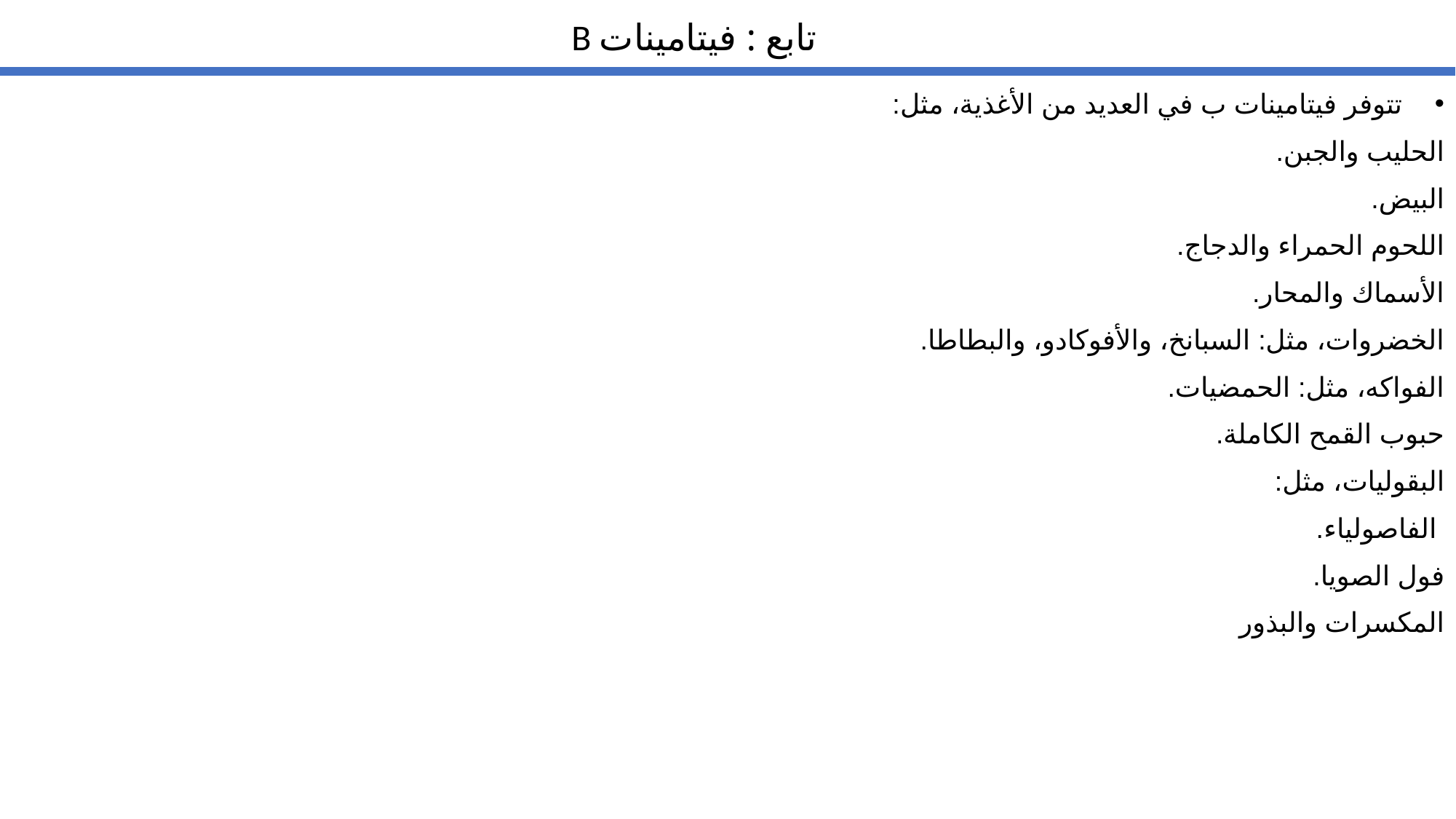

B تابع : فيتامينات
 تتوفر فيتامينات ب في العديد من الأغذية، مثل:
الحليب والجبن.
البيض.
اللحوم الحمراء والدجاج.
الأسماك والمحار.
الخضروات، مثل: السبانخ، والأفوكادو، والبطاطا.
الفواكه، مثل: الحمضيات.
حبوب القمح الكاملة.
البقوليات، مثل:
 الفاصولياء.
فول الصويا.
المكسرات والبذور